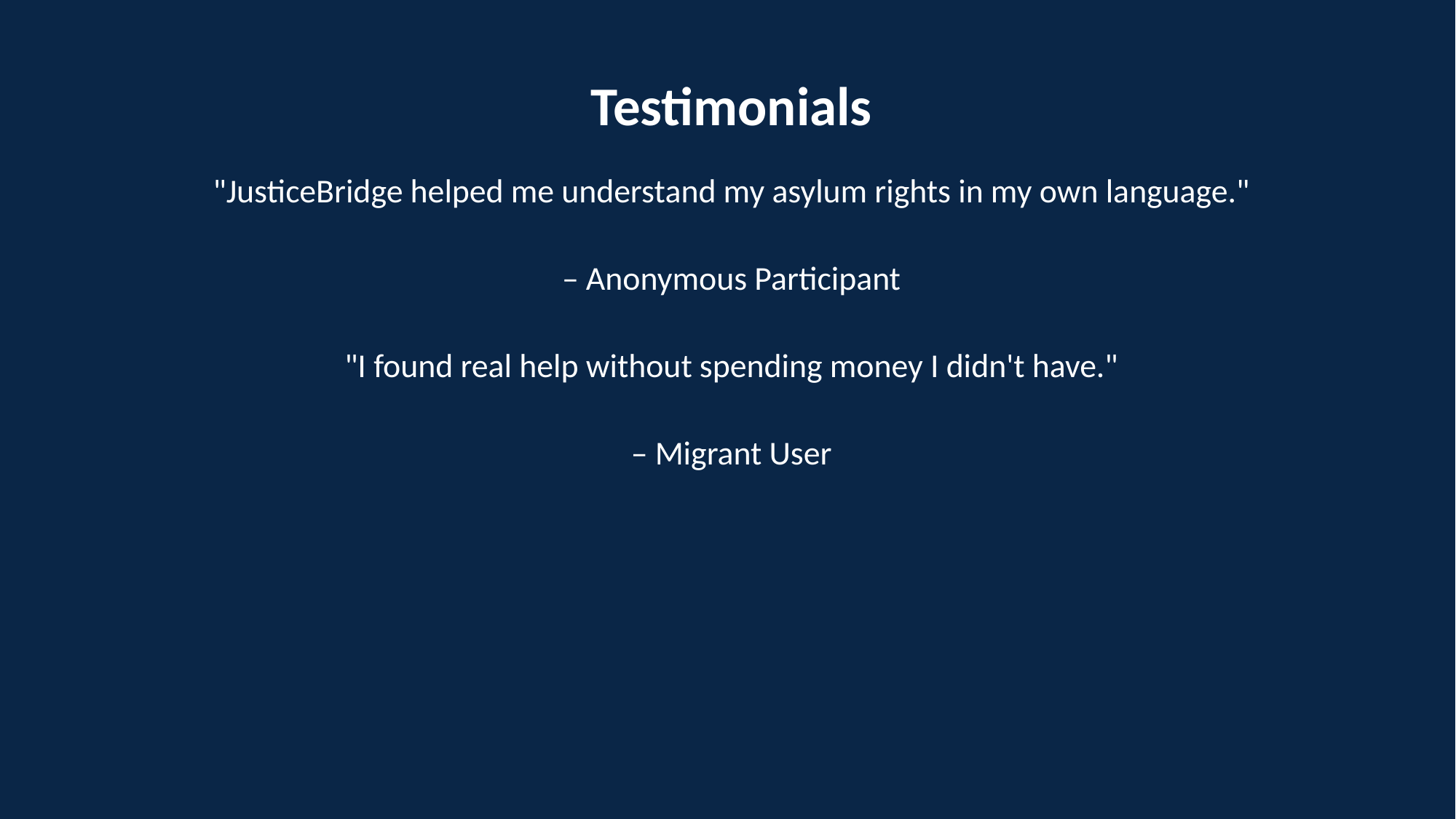

Testimonials
"JusticeBridge helped me understand my asylum rights in my own language."
– Anonymous Participant
"I found real help without spending money I didn't have."
– Migrant User